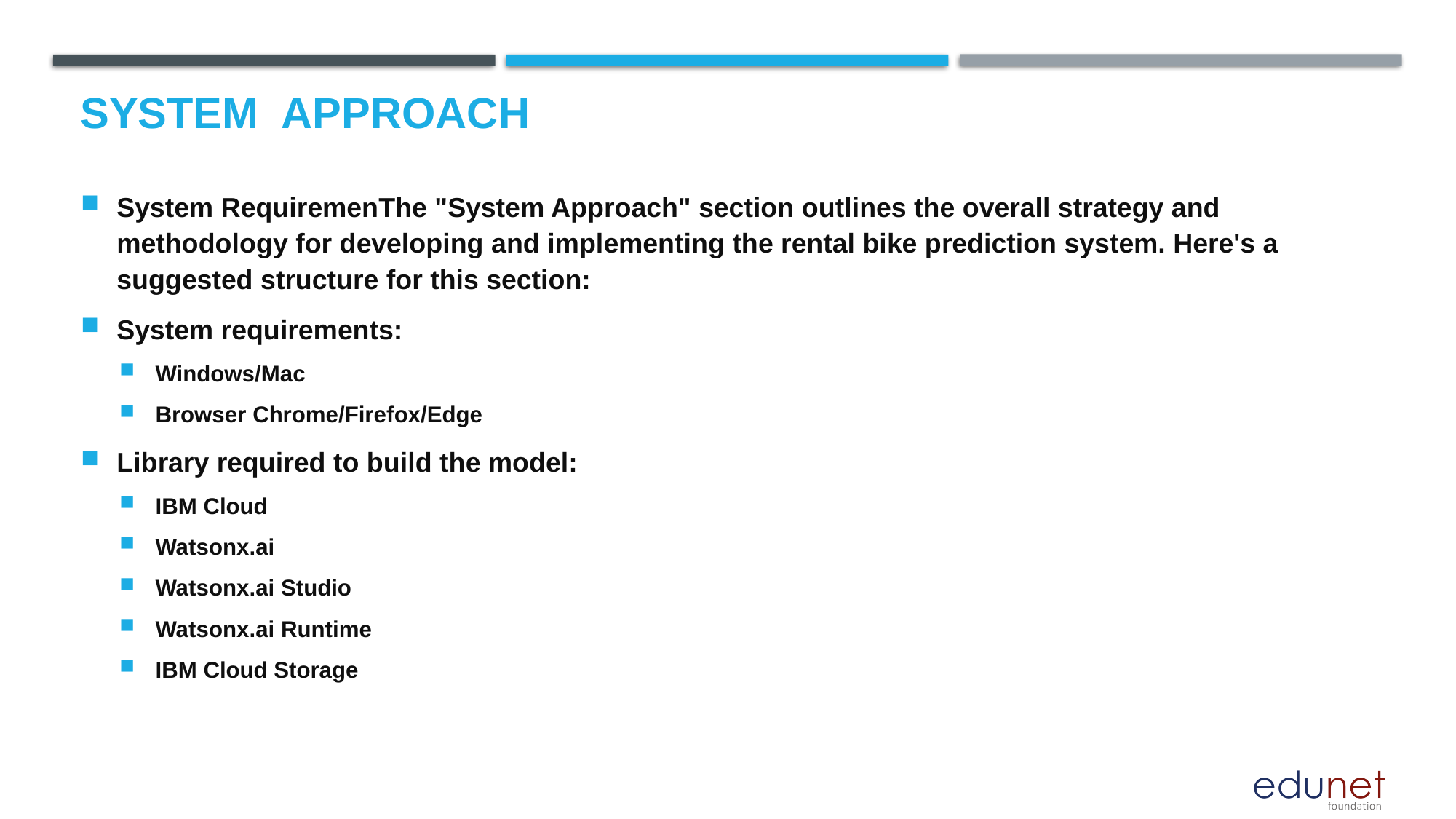

# System  Approach
System RequiremenThe "System Approach" section outlines the overall strategy and methodology for developing and implementing the rental bike prediction system. Here's a suggested structure for this section:
System requirements:
Windows/Mac
Browser Chrome/Firefox/Edge
Library required to build the model:
IBM Cloud
Watsonx.ai
Watsonx.ai Studio
Watsonx.ai Runtime
IBM Cloud Storage